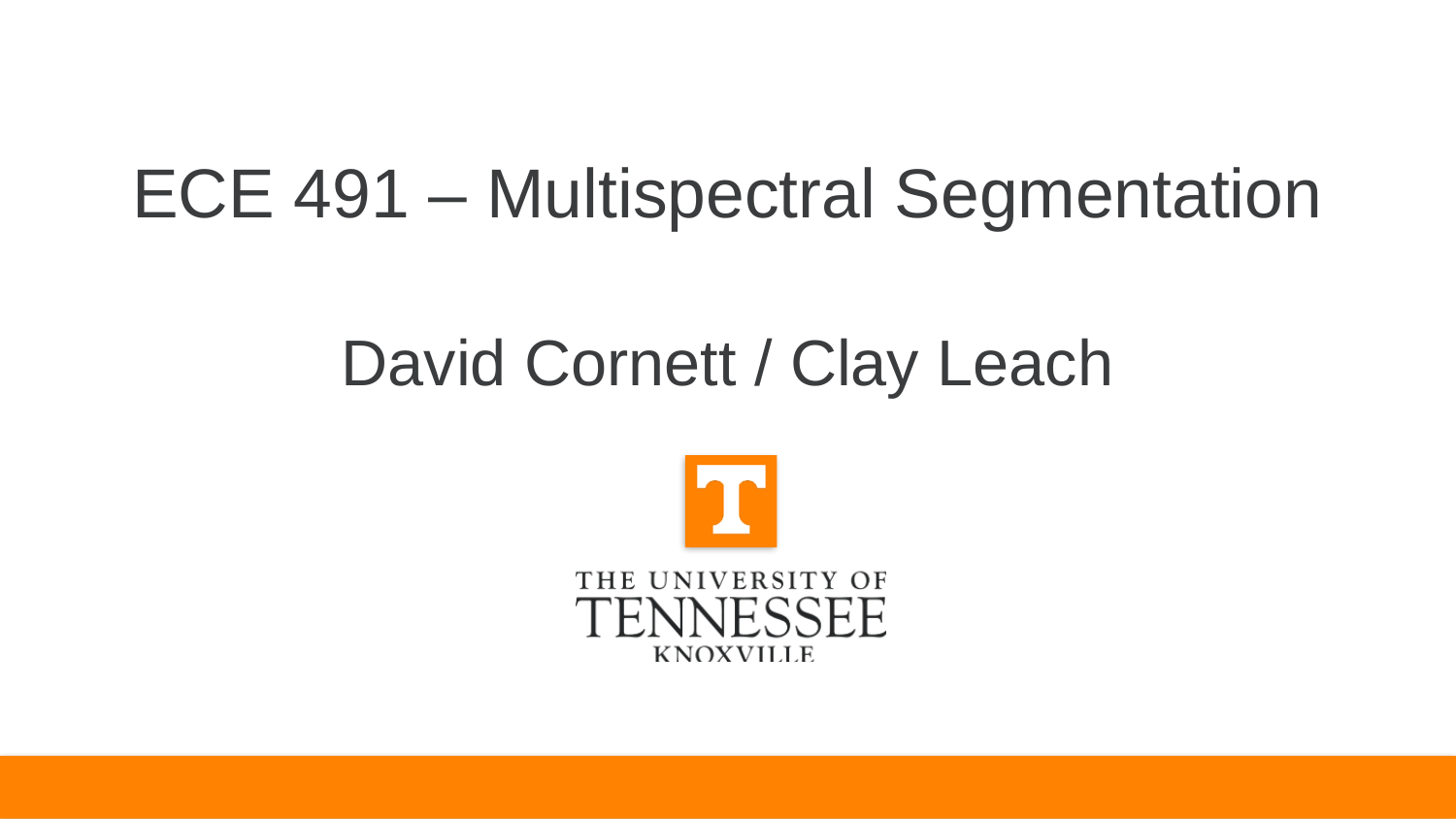

# ECE 491 – Multispectral Segmentation
David Cornett / Clay Leach